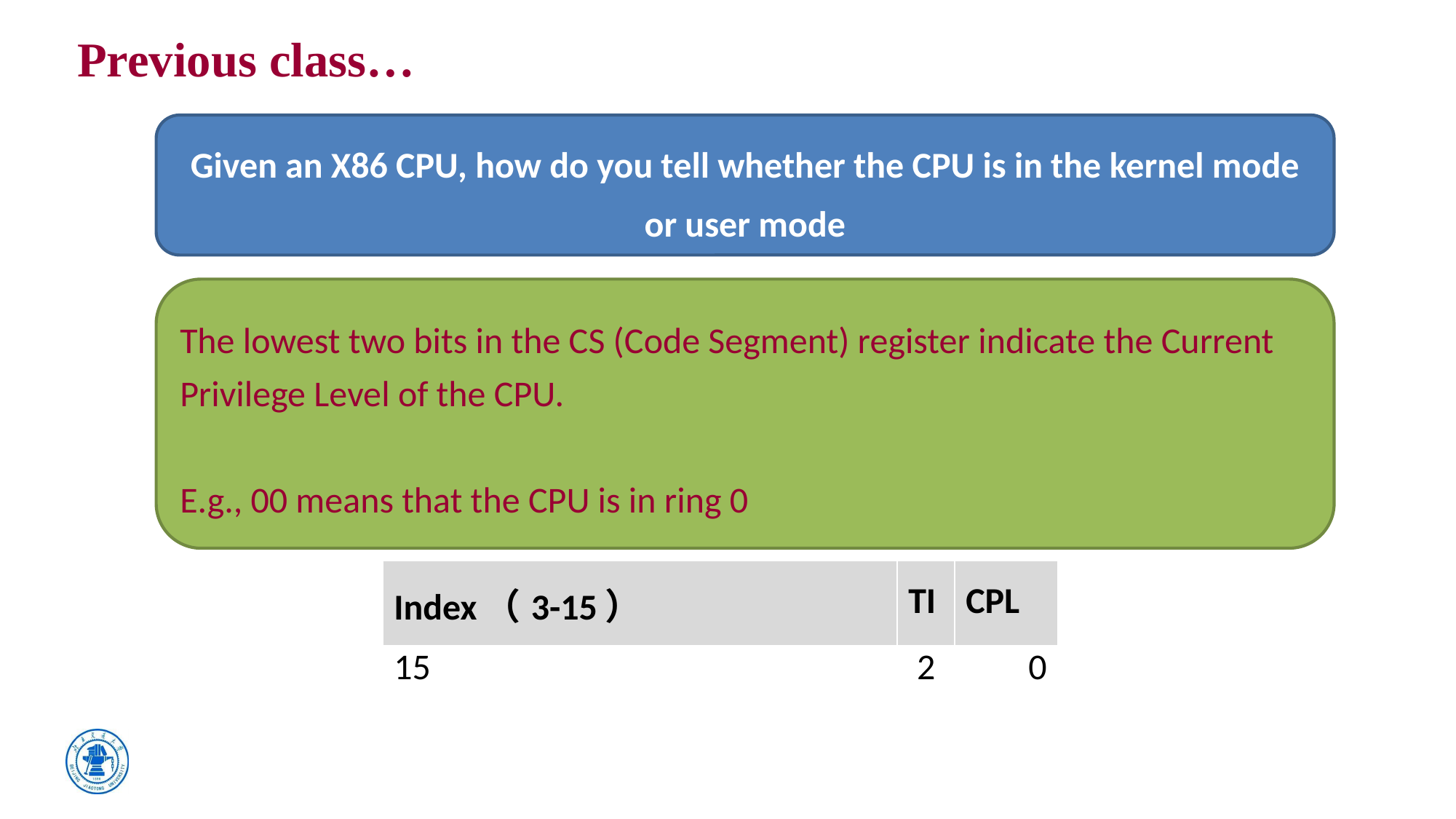

# Previous class…
Given an X86 CPU, how do you tell whether the CPU is in the kernel mode or user mode
The lowest two bits in the CS (Code Segment) register indicate the Current Privilege Level of the CPU.

E.g., 00 means that the CPU is in ring 0
| Index（3-15） | TI | CPL |
| --- | --- | --- |
| 15 | 2 | 0 |